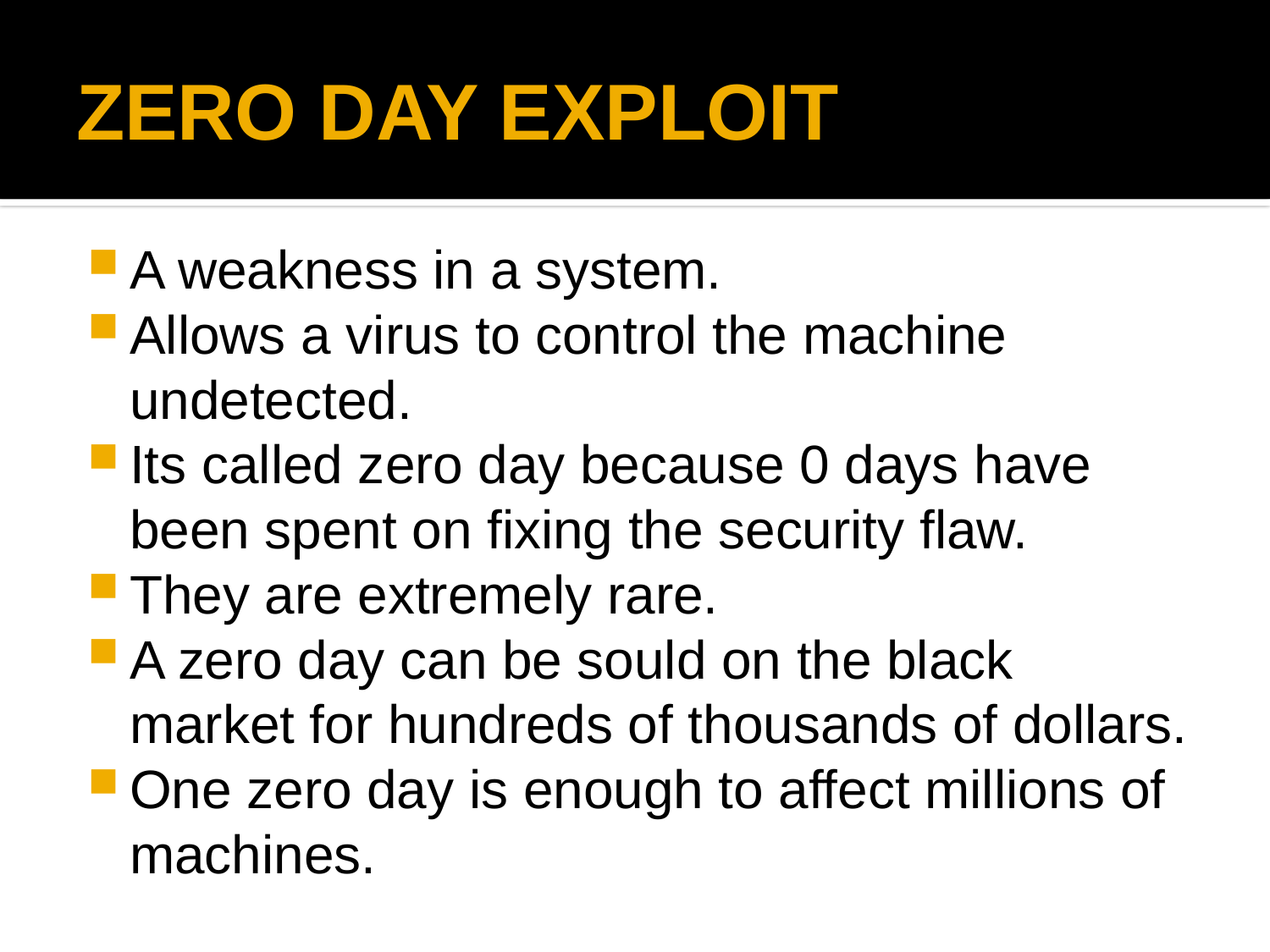

# ZERO DAY EXPLOIT
A weakness in a system.
Allows a virus to control the machine undetected.
Its called zero day because 0 days have been spent on fixing the security flaw.
They are extremely rare.
A zero day can be sould on the black market for hundreds of thousands of dollars.
One zero day is enough to affect millions of machines.